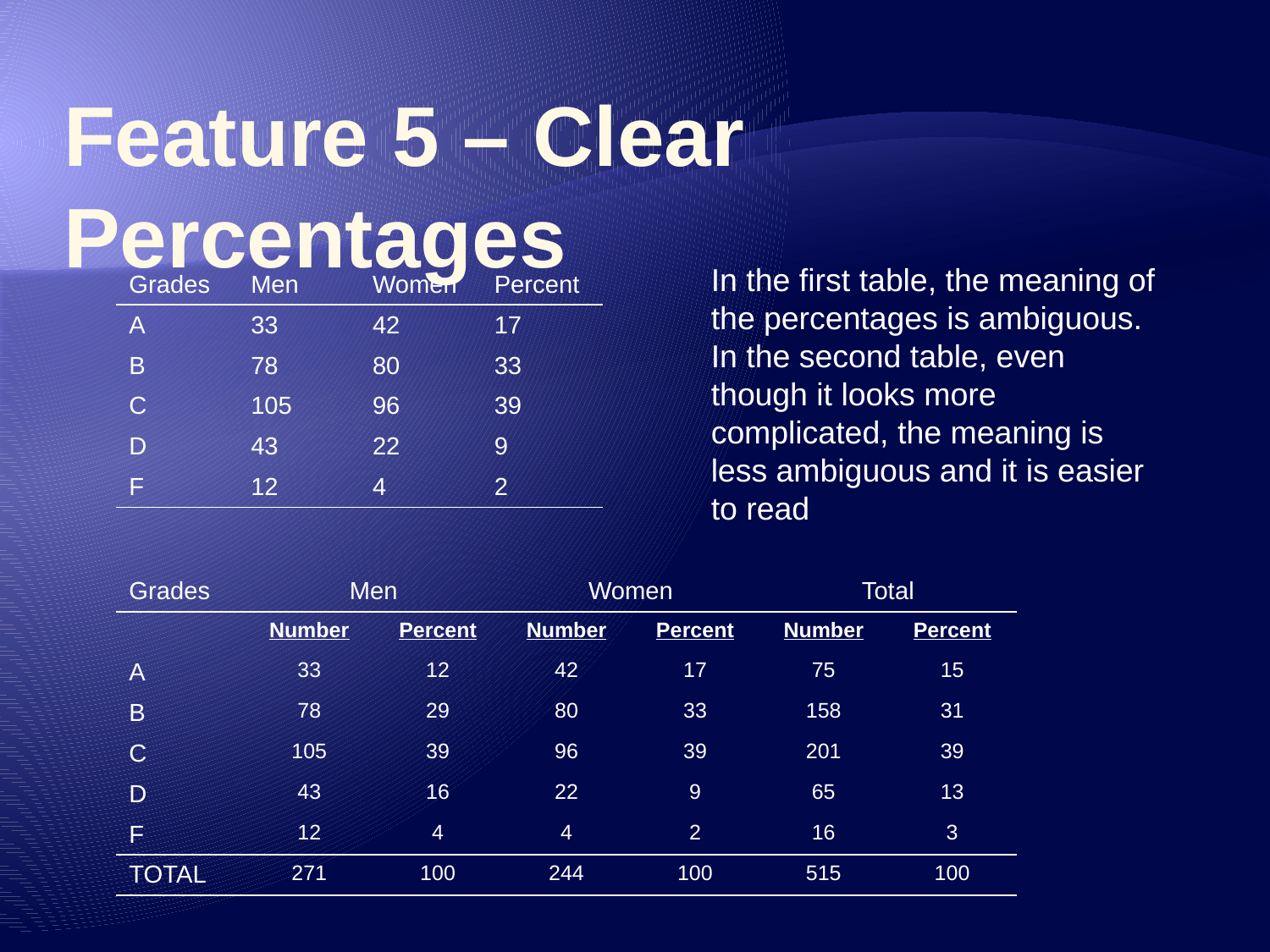

# Feature 5 – Clear Percentages
In the first table, the meaning of the percentages is ambiguous. In the second table, even though it looks more complicated, the meaning is less ambiguous and it is easier to read
| Grades | Men | Women | Percent |
| --- | --- | --- | --- |
| A | 33 | 42 | 17 |
| B | 78 | 80 | 33 |
| C | 105 | 96 | 39 |
| D | 43 | 22 | 9 |
| F | 12 | 4 | 2 |
| Grades | Men |  | Women |  | Total |  |
| --- | --- | --- | --- | --- | --- | --- |
|  | Number | Percent | Number | Percent | Number | Percent |
| A | 33 | 12 | 42 | 17 | 75 | 15 |
| B | 78 | 29 | 80 | 33 | 158 | 31 |
| C | 105 | 39 | 96 | 39 | 201 | 39 |
| D | 43 | 16 | 22 | 9 | 65 | 13 |
| F | 12 | 4 | 4 | 2 | 16 | 3 |
| TOTAL | 271 | 100 | 244 | 100 | 515 | 100 |